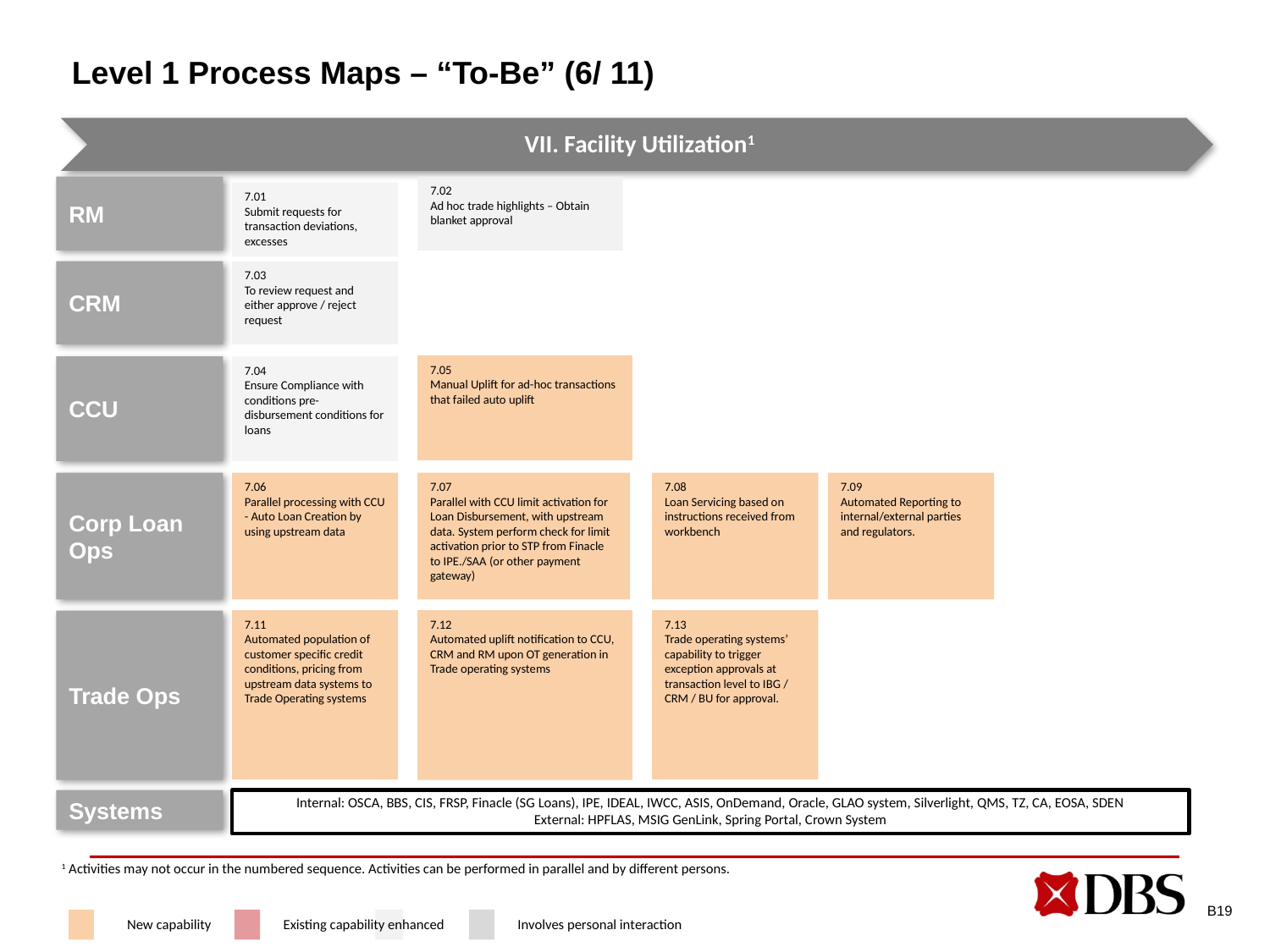

# Level 1 Process Maps – “To-Be” (6/ 11)
VII. Facility Utilization1
RM
7.02
Ad hoc trade highlights – Obtain blanket approval
7.01
Submit requests for transaction deviations, excesses
CRM
7.03
To review request and either approve / reject request
7.05
Manual Uplift for ad-hoc transactions that failed auto uplift
CCU
7.04
Ensure Compliance with conditions pre-disbursement conditions for loans
Corp Loan Ops
7.06
Parallel processing with CCU - Auto Loan Creation by using upstream data
7.07
Parallel with CCU limit activation for Loan Disbursement, with upstream data. System perform check for limit activation prior to STP from Finacle to IPE./SAA (or other payment gateway)
7.08
Loan Servicing based on instructions received from workbench
7.09
Automated Reporting to internal/external parties and regulators.
7.11
Automated population of customer specific credit conditions, pricing from upstream data systems to Trade Operating systems
7.12
Automated uplift notification to CCU, CRM and RM upon OT generation in Trade operating systems
7.13
Trade operating systems’ capability to trigger exception approvals at transaction level to IBG / CRM / BU for approval.
Trade Ops
Systems
Internal: OSCA, BBS, CIS, FRSP, Finacle (SG Loans), IPE, IDEAL, IWCC, ASIS, OnDemand, Oracle, GLAO system, Silverlight, QMS, TZ, CA, EOSA, SDEN
External: HPFLAS, MSIG GenLink, Spring Portal, Crown System
1 Activities may not occur in the numbered sequence. Activities can be performed in parallel and by different persons.

B19

New capability

Existing capability enhanced

Involves personal interaction